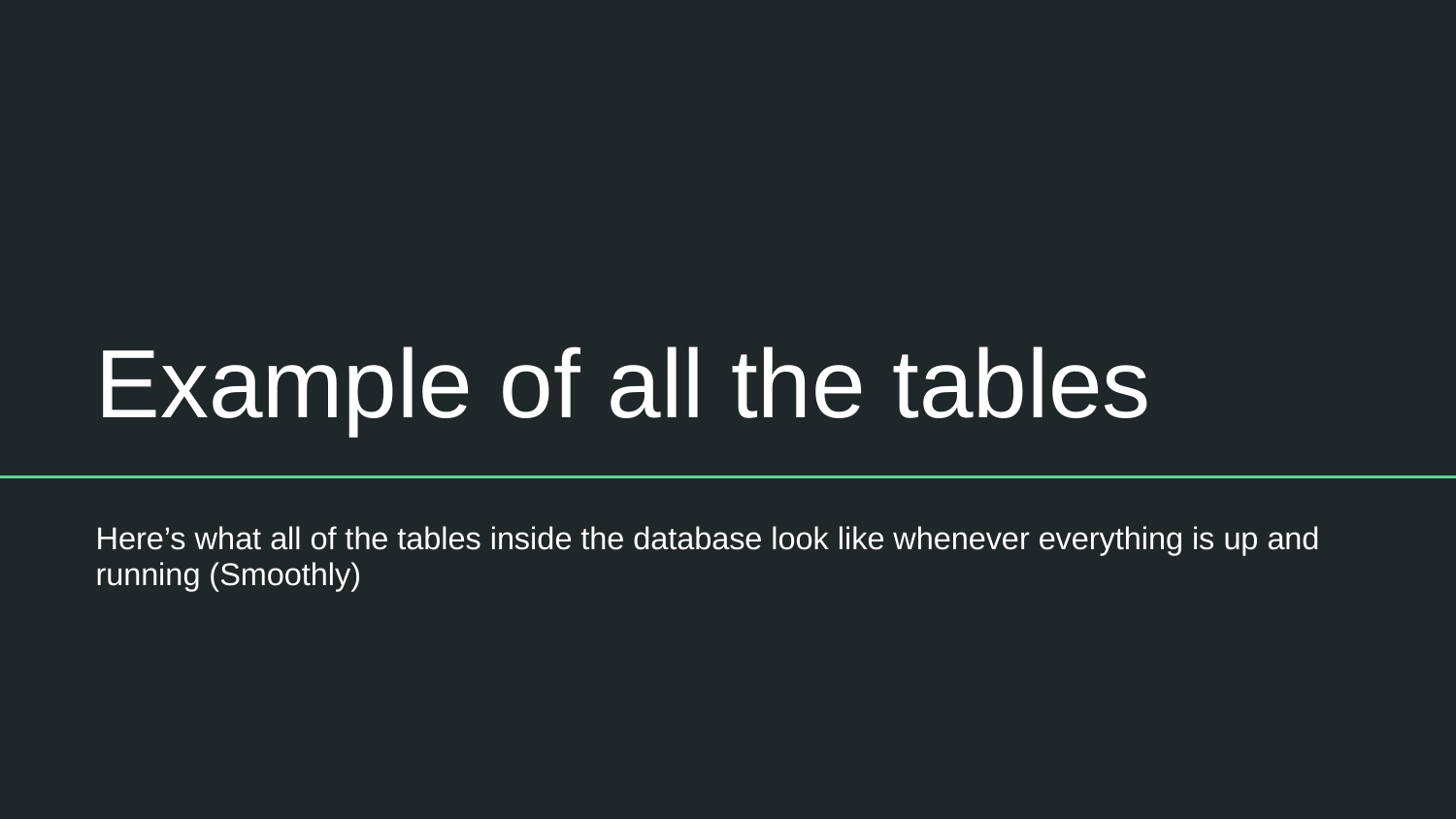

# Example of all the tables
Here’s what all of the tables inside the database look like whenever everything is up and running (Smoothly)